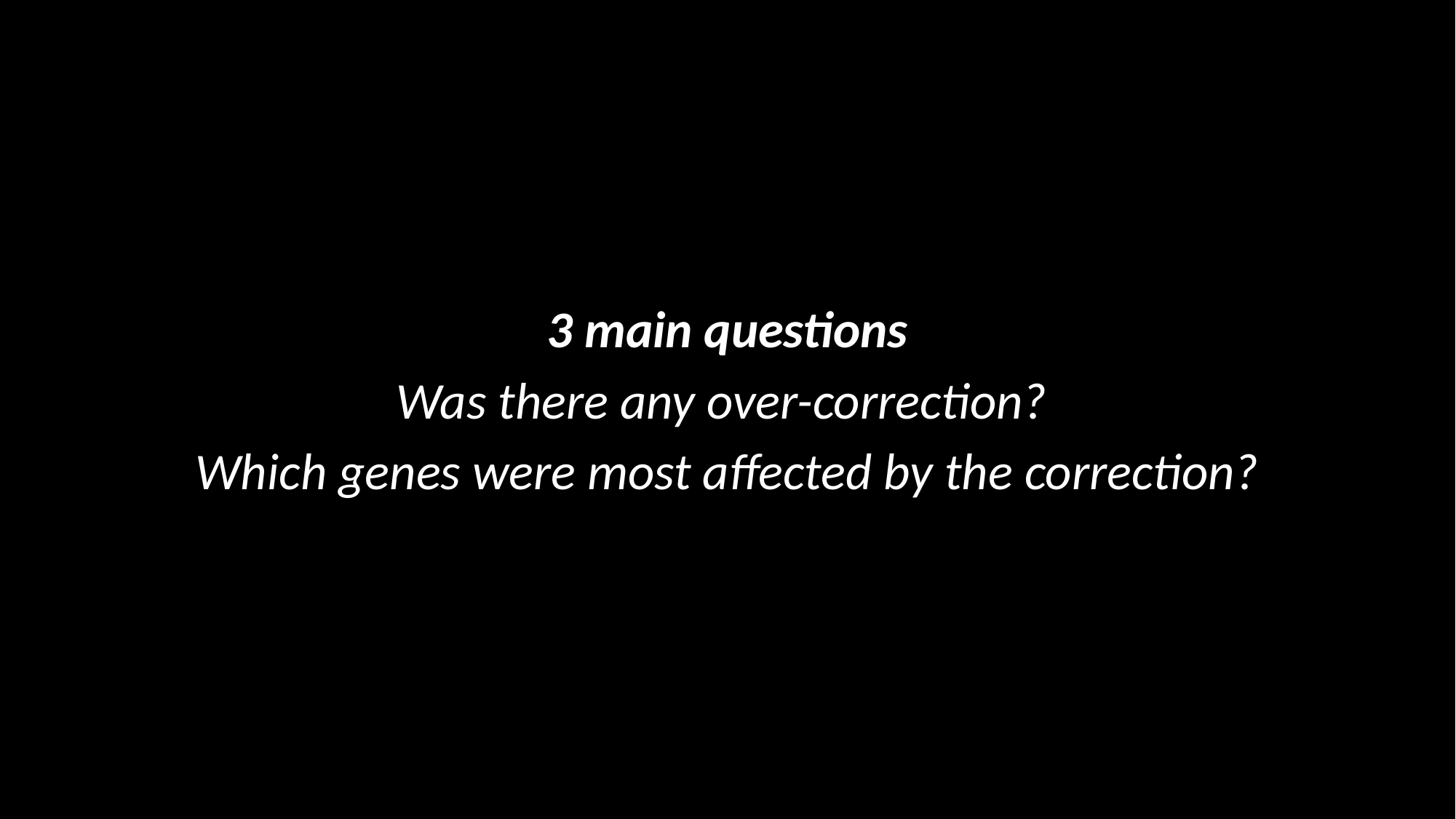

3 main questions
Was there any over-correction?
Which genes were most affected by the correction?